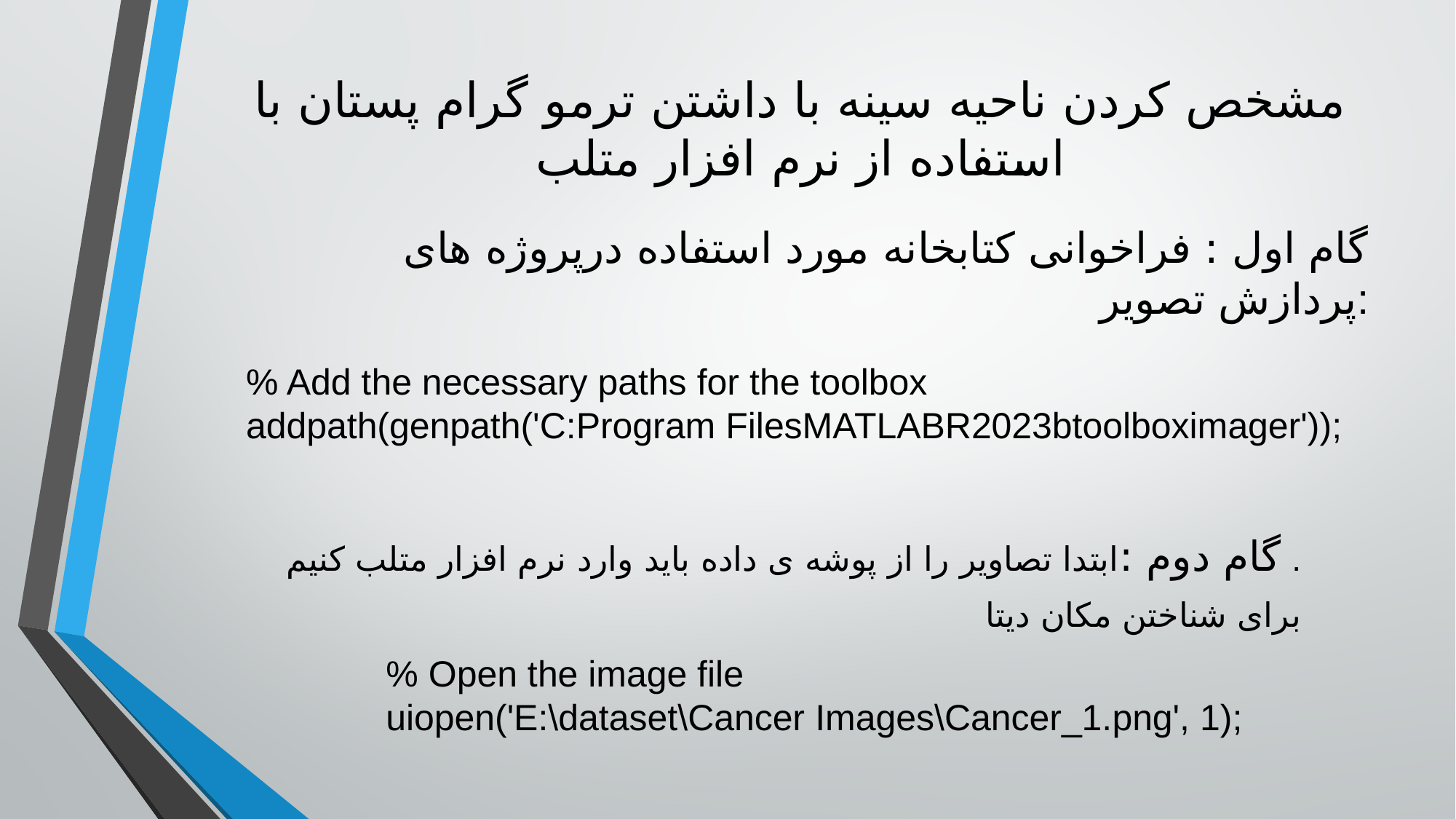

# مشخص کردن ناحیه سینه با داشتن ترمو گرام پستان با استفاده از نرم افزار متلب
 گام اول : فراخوانی کتابخانه مورد استفاده درپروژه های پردازش تصویر:
% Add the necessary paths for the toolbox
addpath(genpath('C:Program FilesMATLABR2023btoolboximager'));
گام دوم :ابتدا تصاویر را از پوشه ی داده باید وارد نرم افزار متلب کنیم .
برای شناختن مکان دیتا

% Open the image file
uiopen('E:\dataset\Cancer Images\Cancer_1.png', 1);